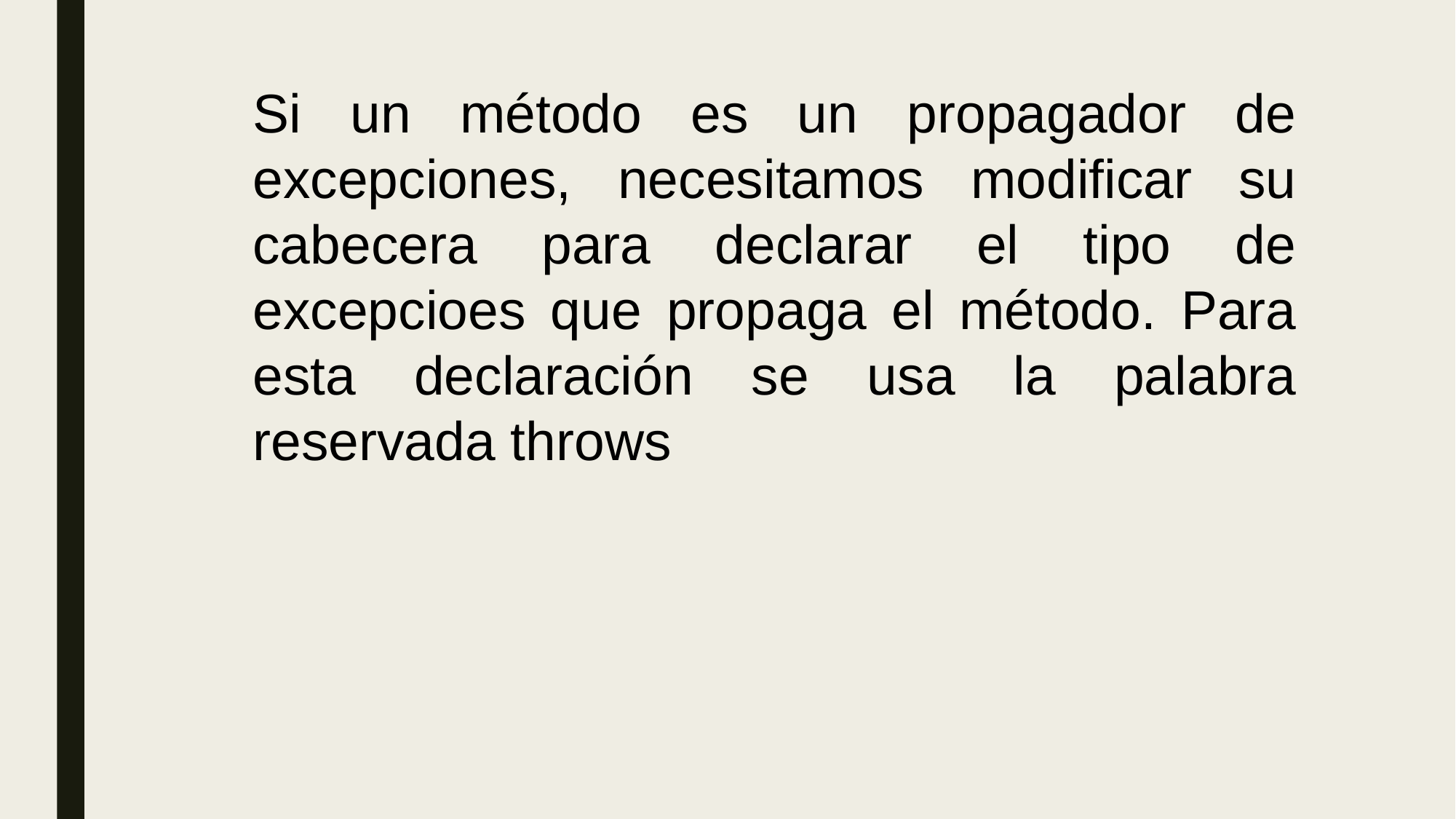

Si un método es un propagador de excepciones, necesitamos modificar su cabecera para declarar el tipo de excepcioes que propaga el método. Para esta declaración se usa la palabra reservada throws